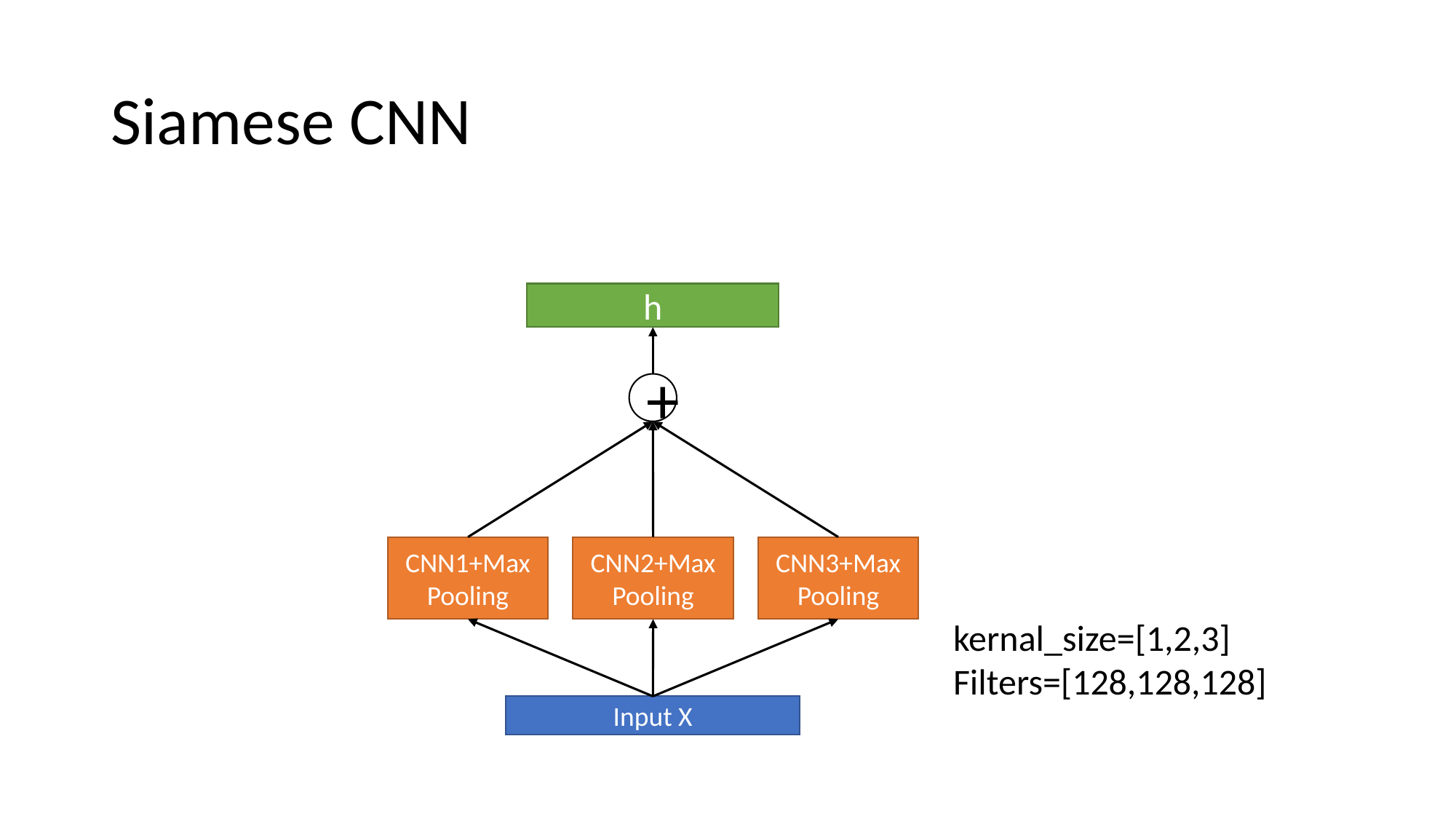

# Siamese CNN
h
+
CNN2+Max Pooling
CNN3+Max Pooling
CNN1+Max Pooling
kernal_size=[1,2,3]
Filters=[128,128,128]
Input X